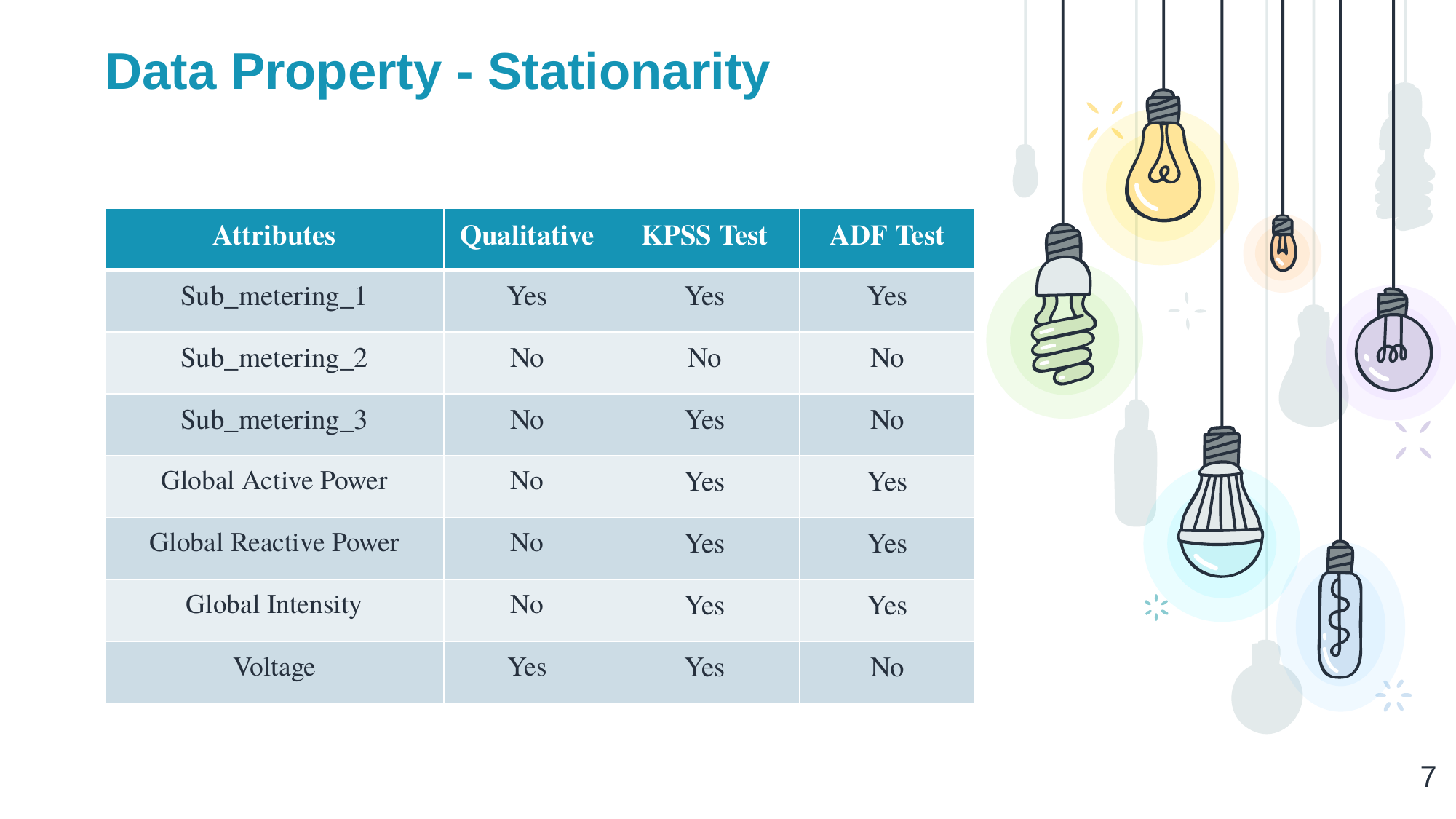

Data Property - Stationarity

| Attributes | Qualitative | KPSS Test | ADF Test |
| --- | --- | --- | --- |
| Sub\_metering\_1 | Yes | Yes | Yes |
| Sub\_metering\_2 | No | No | No |
| Sub\_metering\_3 | No | Yes | No |
| Global Active Power | No | Yes | Yes |
| Global Reactive Power | No | Yes | Yes |
| Global Intensity | No | Yes | Yes |
| Voltage | Yes | Yes | No |
7